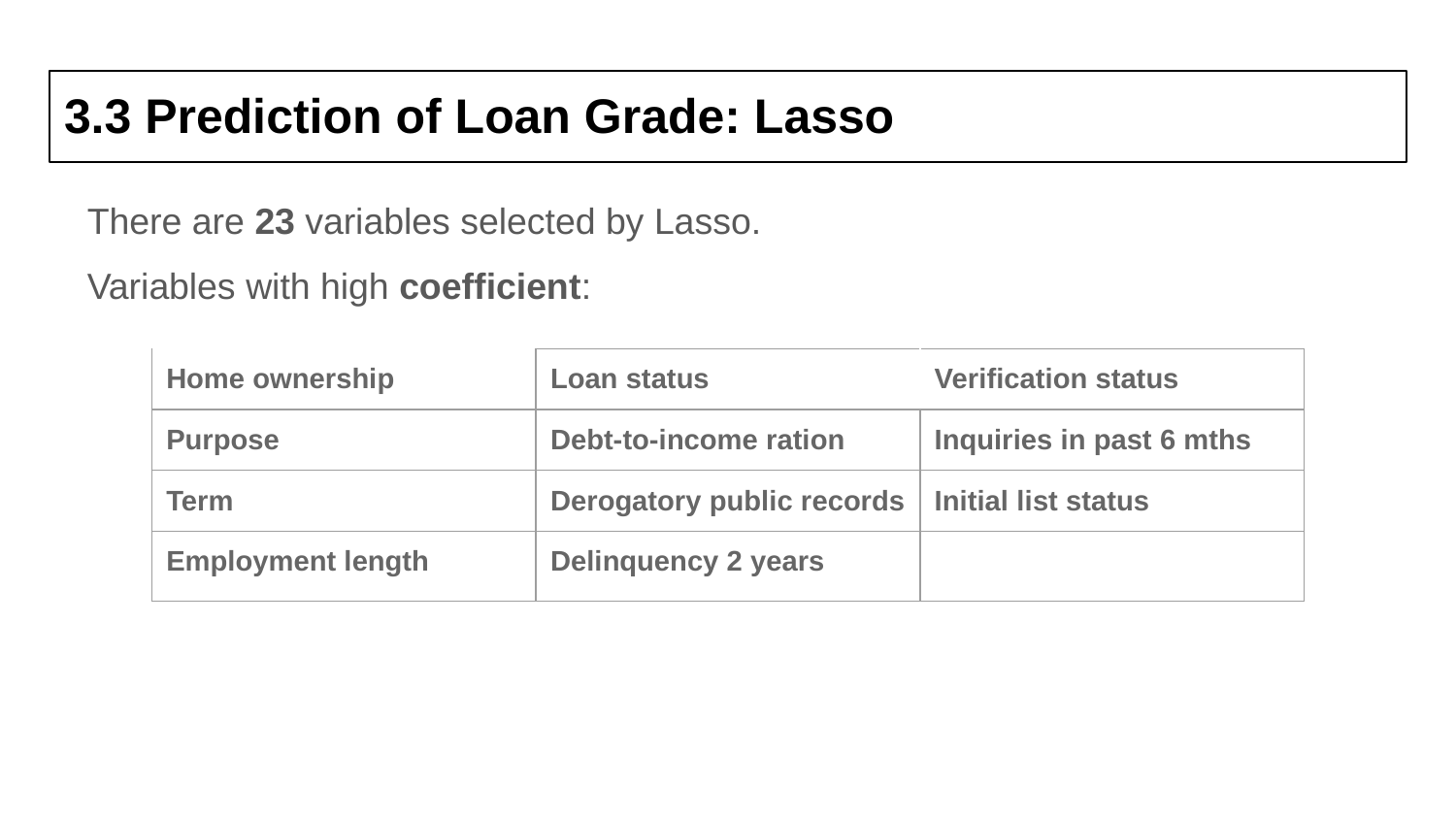

# 3.3 Prediction of Loan Grade: Lasso

There are 23 variables selected by Lasso.

Variables with high coefficient:

| Home ownership | Loan status | Verification status |
| --- | --- | --- |
| Purpose | Debt-to-income ration | Inquiries in past 6 mths |
| Term | Derogatory public records | Initial list status |
| Employment length | Delinquency 2 years |  |